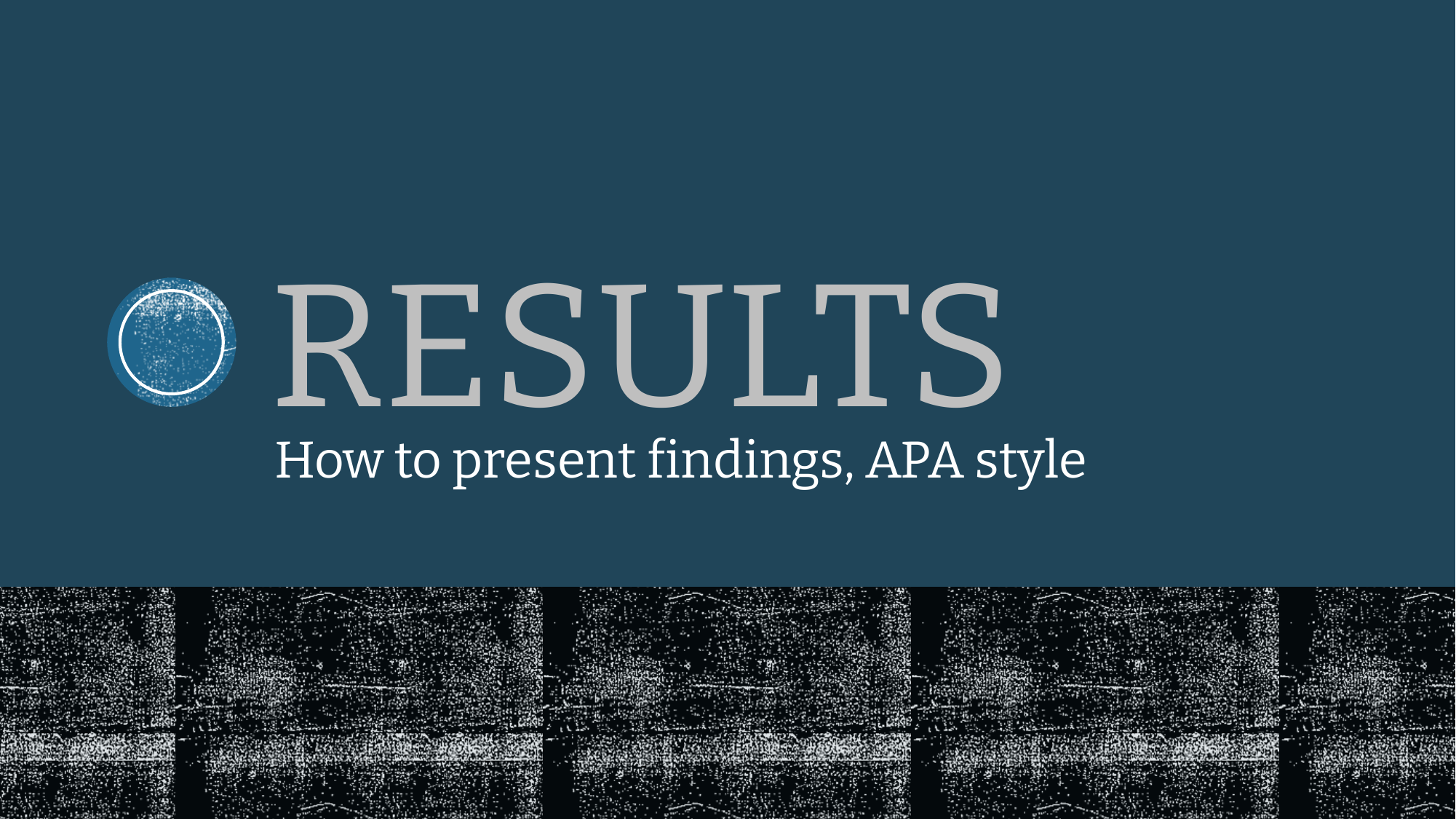

# Results
How to present findings, APA style